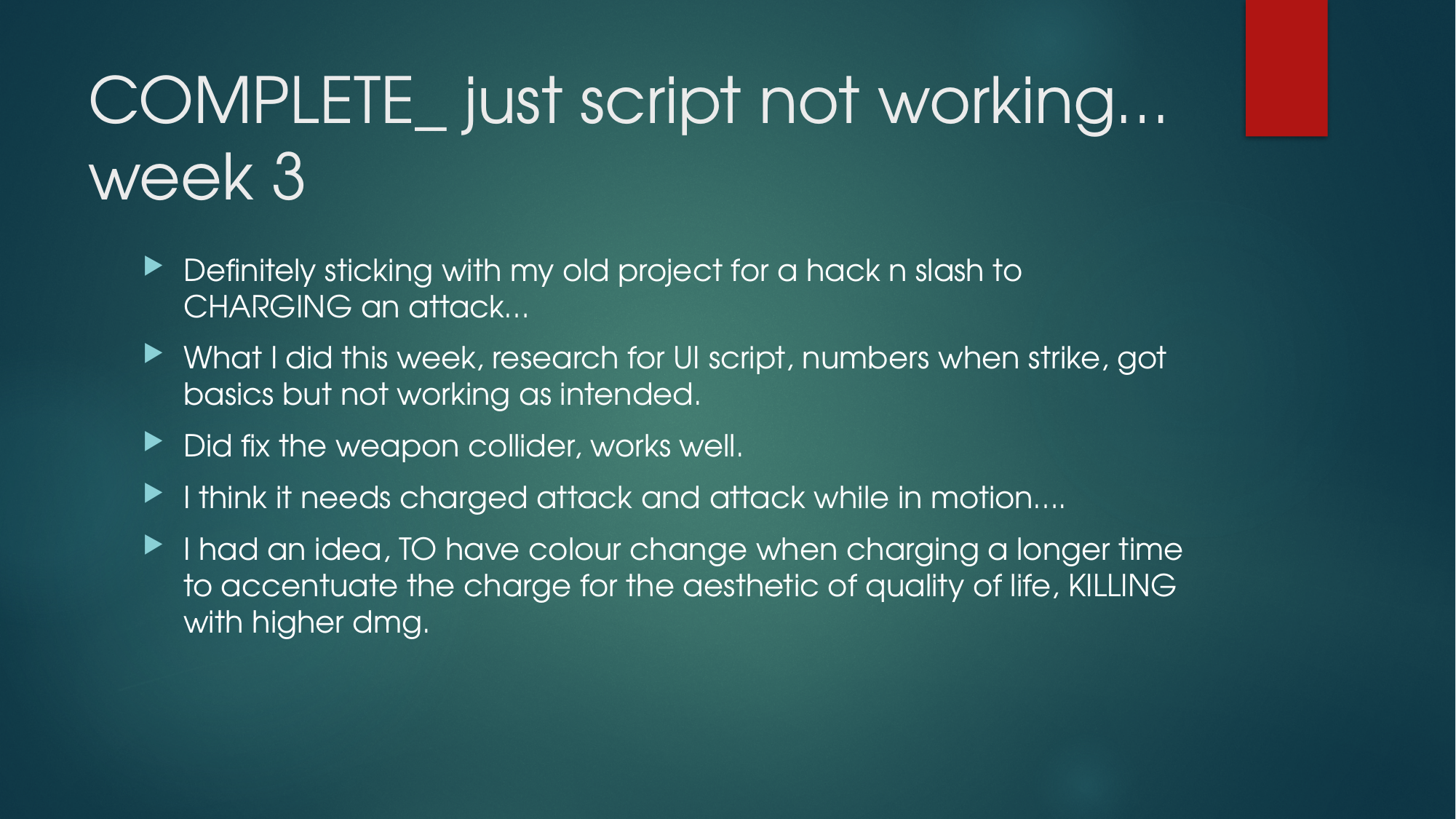

# COMPLETE_ just script not working… week 3
Definitely sticking with my old project for a hack n slash to CHARGING an attack…
What I did this week, research for UI script, numbers when strike, got basics but not working as intended.
Did fix the weapon collider, works well.
I think it needs charged attack and attack while in motion….
I had an idea, TO have colour change when charging a longer time to accentuate the charge for the aesthetic of quality of life, KILLING with higher dmg.